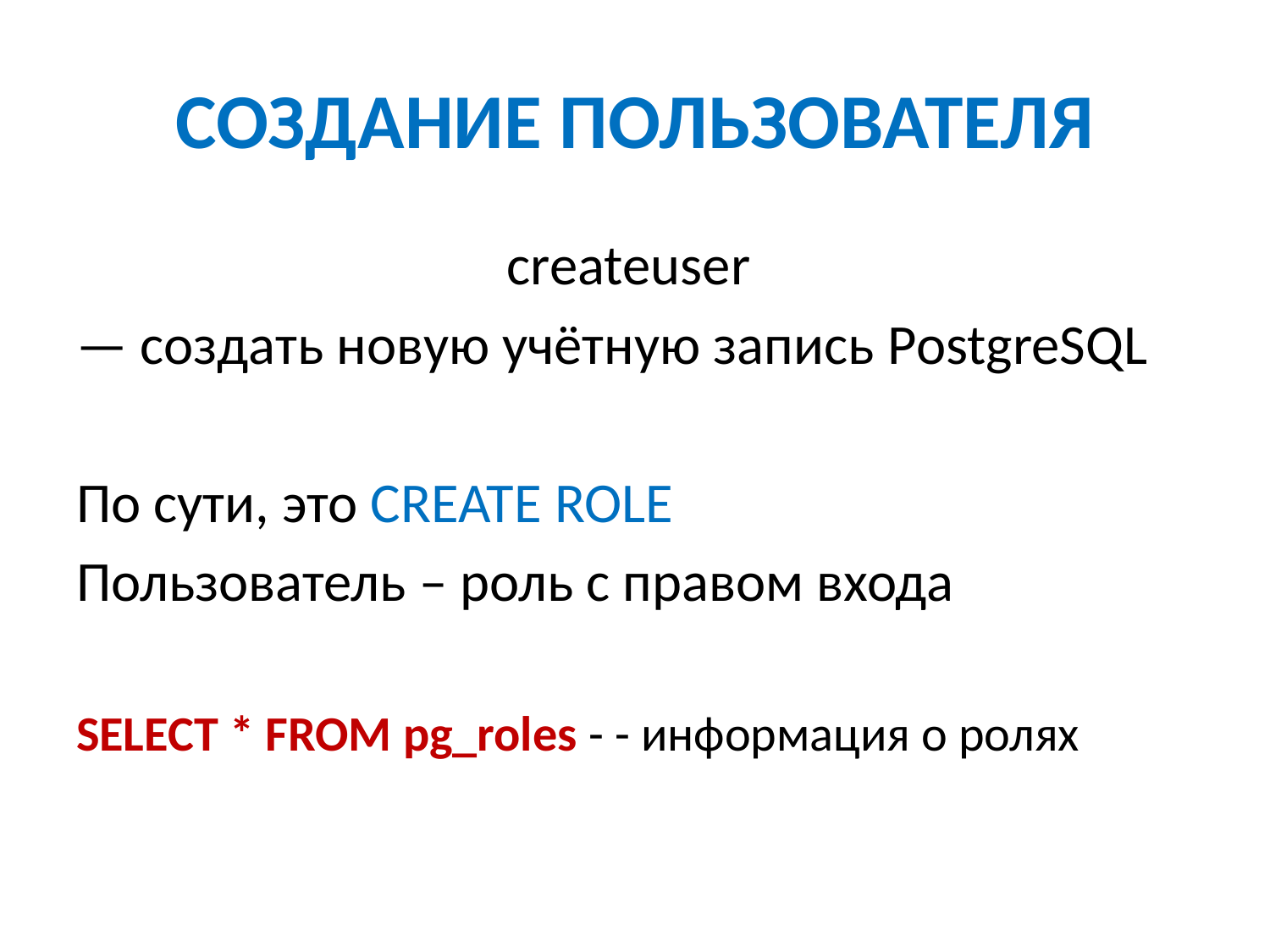

# СОЗДАНИЕ ПОЛЬЗОВАТЕЛЯ
createuser
— создать новую учётную запись PostgreSQL

По сути, это CREATE ROLE
Пользователь – роль с правом входа

SELECT * FROM pg_roles - - информация о ролях